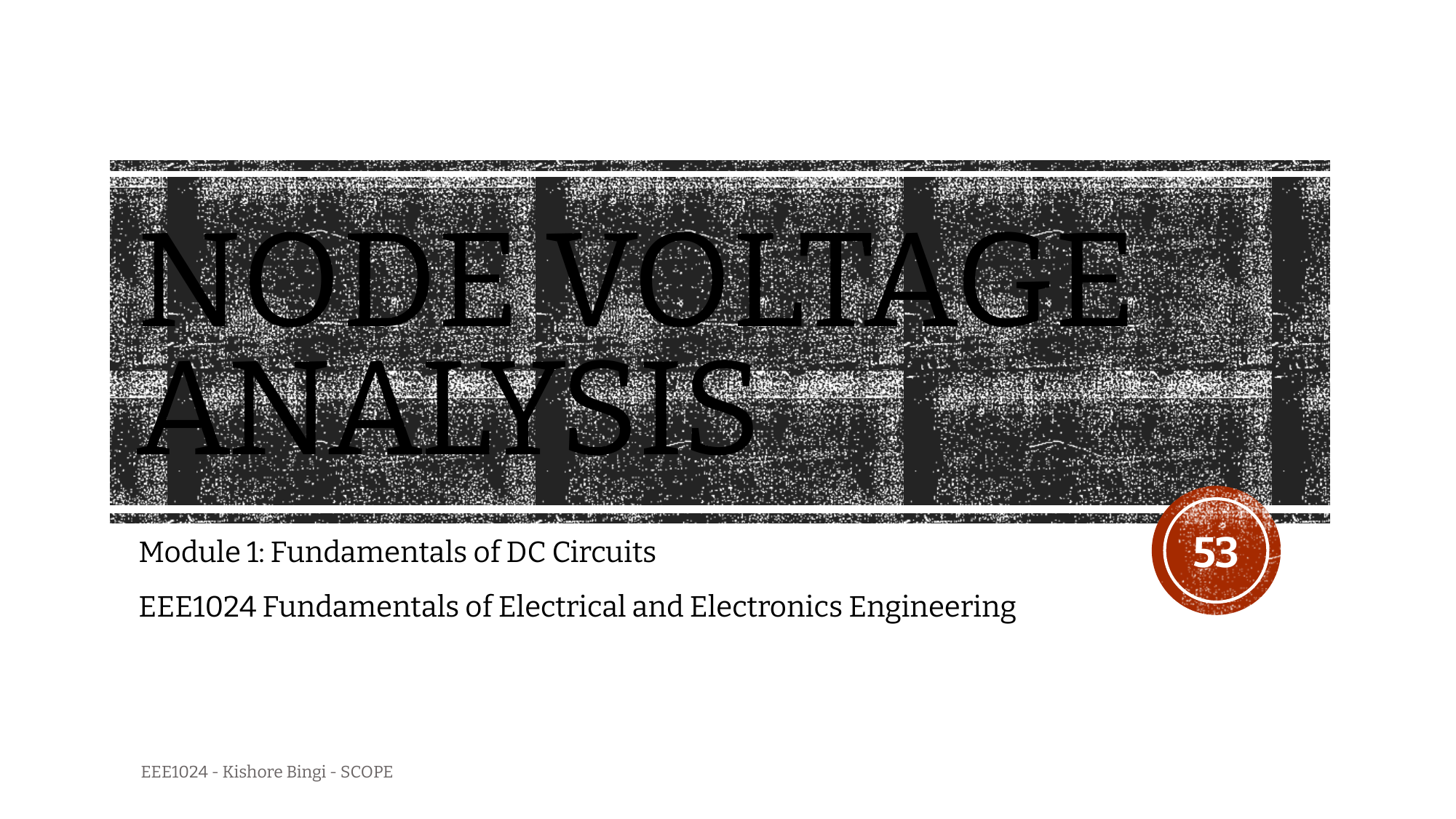

# Node voltage analysis
53
Module 1: Fundamentals of DC Circuits
EEE1024 Fundamentals of Electrical and Electronics Engineering
EEE1024 - Kishore Bingi - SCOPE